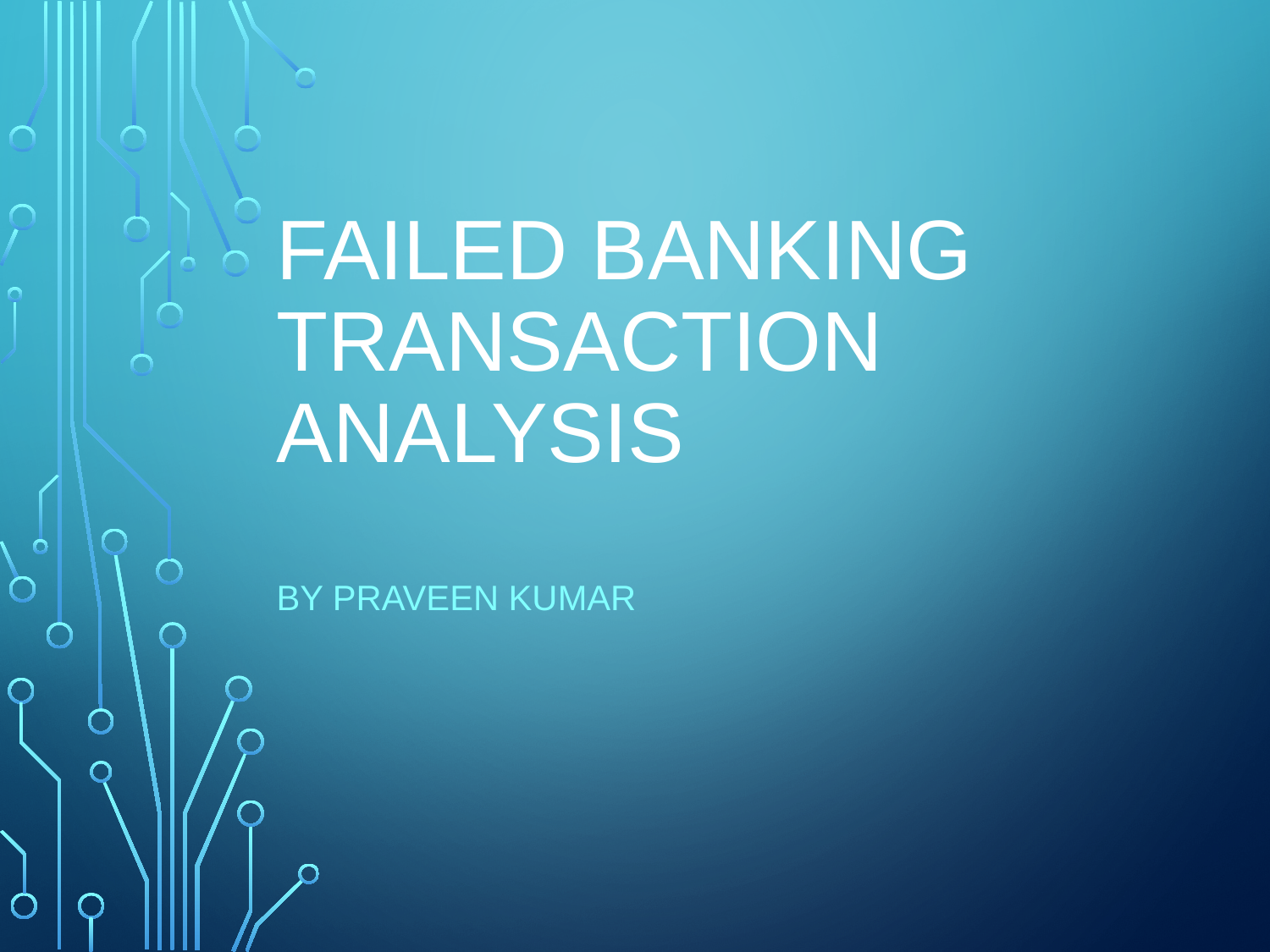

# Failed Banking Transaction Analysis

By Praveen Kumar